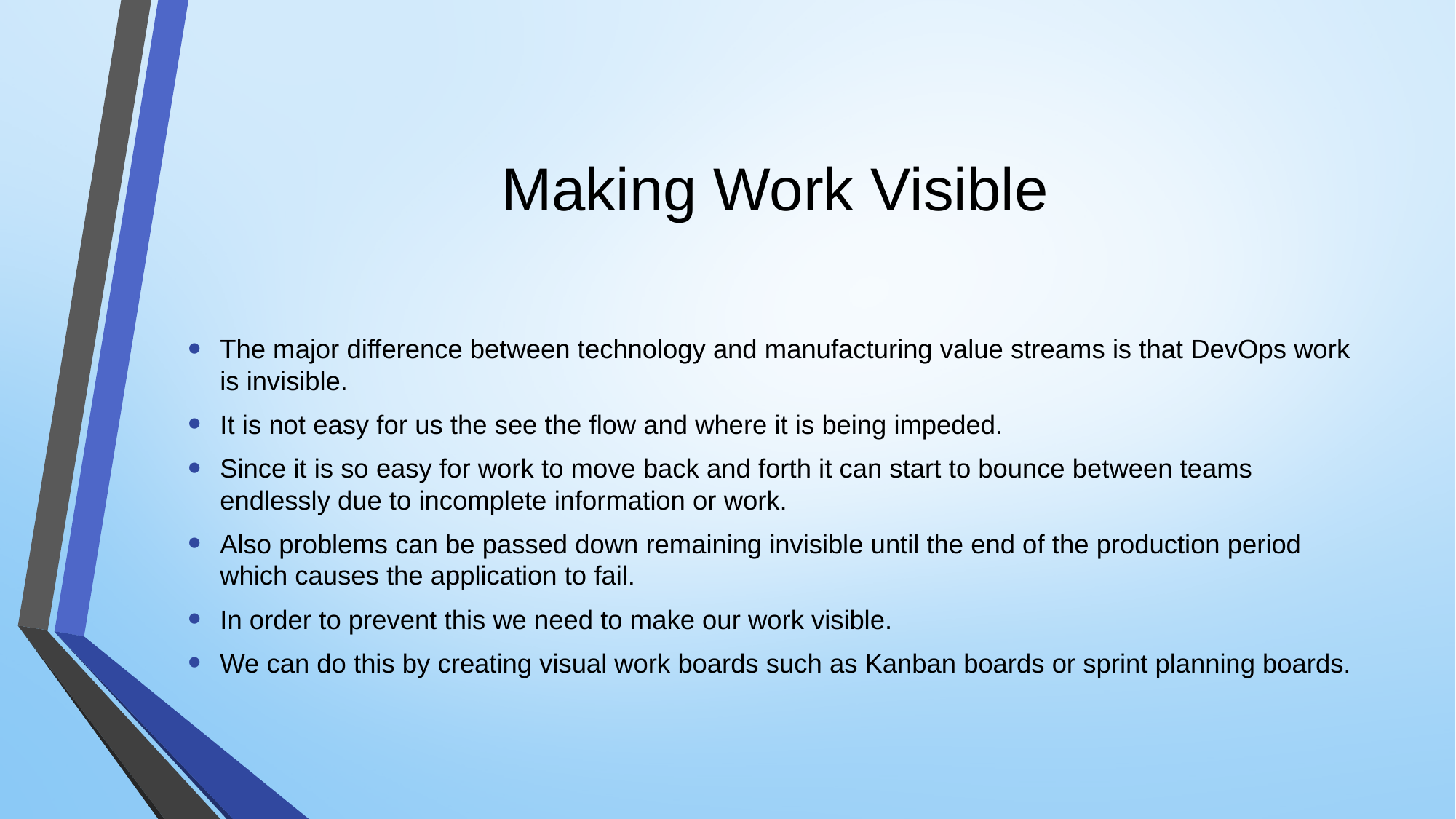

# Making Work Visible
The major difference between technology and manufacturing value streams is that DevOps work is invisible.
It is not easy for us the see the flow and where it is being impeded.
Since it is so easy for work to move back and forth it can start to bounce between teams endlessly due to incomplete information or work.
Also problems can be passed down remaining invisible until the end of the production period which causes the application to fail.
In order to prevent this we need to make our work visible.
We can do this by creating visual work boards such as Kanban boards or sprint planning boards.